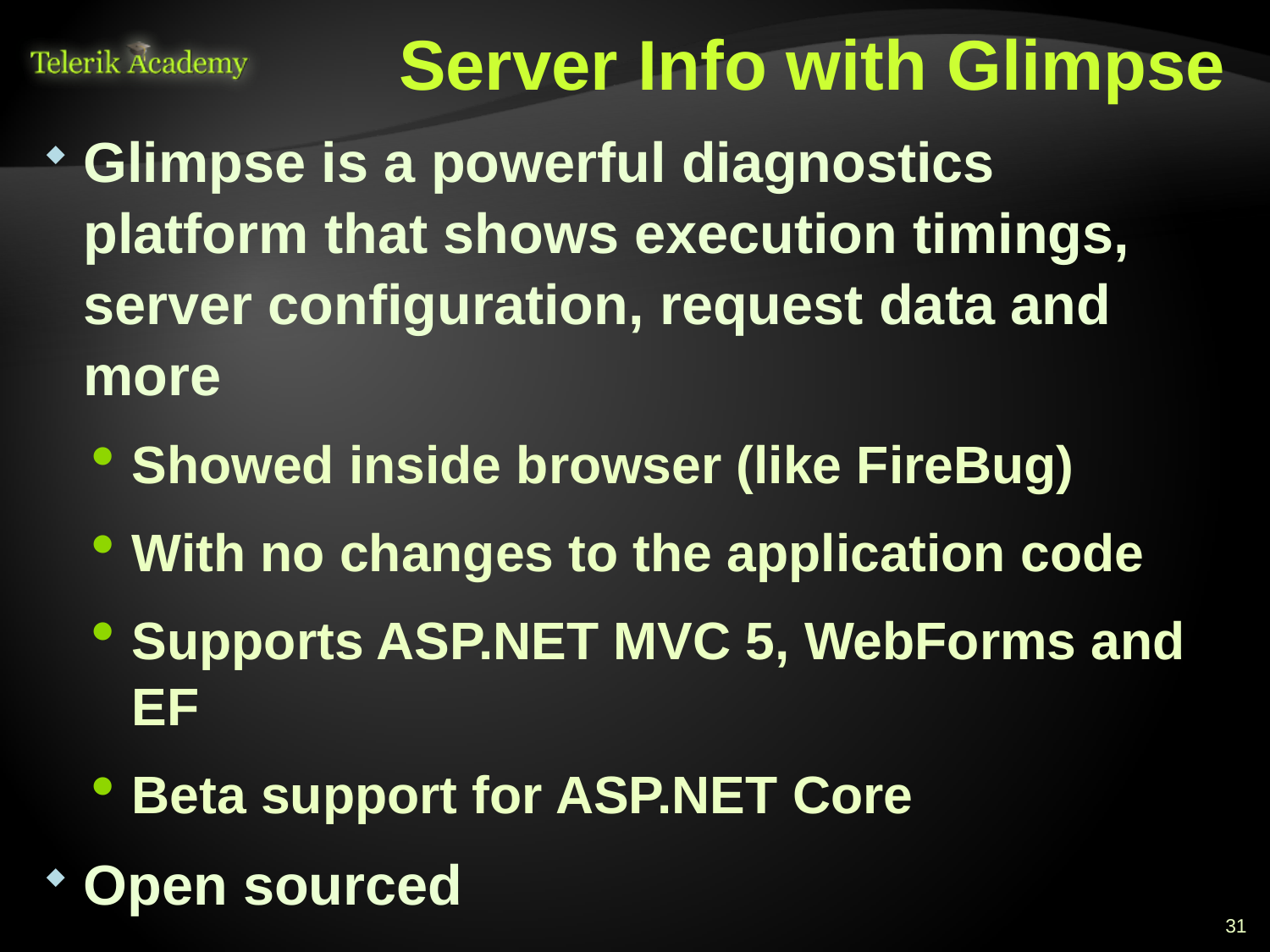

# Server Info with Glimpse
Glimpse is a powerful diagnostics platform that shows execution timings, server configuration, request data and more
Showed inside browser (like FireBug)
With no changes to the application code
Supports ASP.NET MVC 5, WebForms and EF
Beta support for ASP.NET Core
Open sourced
https://github.com/glimpse/glimpse
31